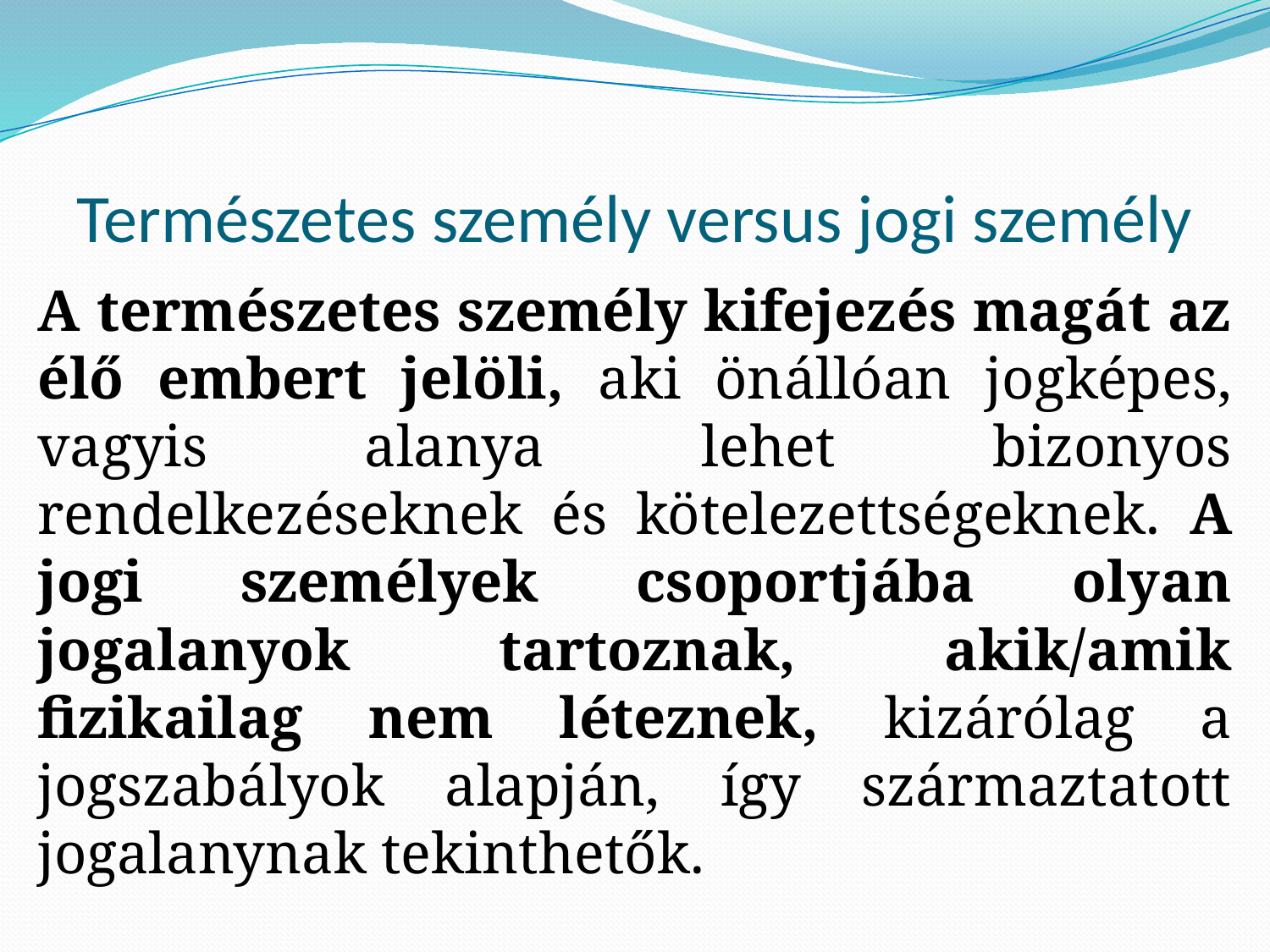

# Természetes személy versus jogi személy
A természetes személy kifejezés magát az élő embert jelöli, aki önállóan jogképes, vagyis alanya lehet bizonyos rendelkezéseknek és kötelezettségeknek. A jogi személyek csoportjába olyan jogalanyok tartoznak, akik/amik fizikailag nem léteznek, kizárólag a jogszabályok alapján, így származtatott jogalanynak tekinthetők.